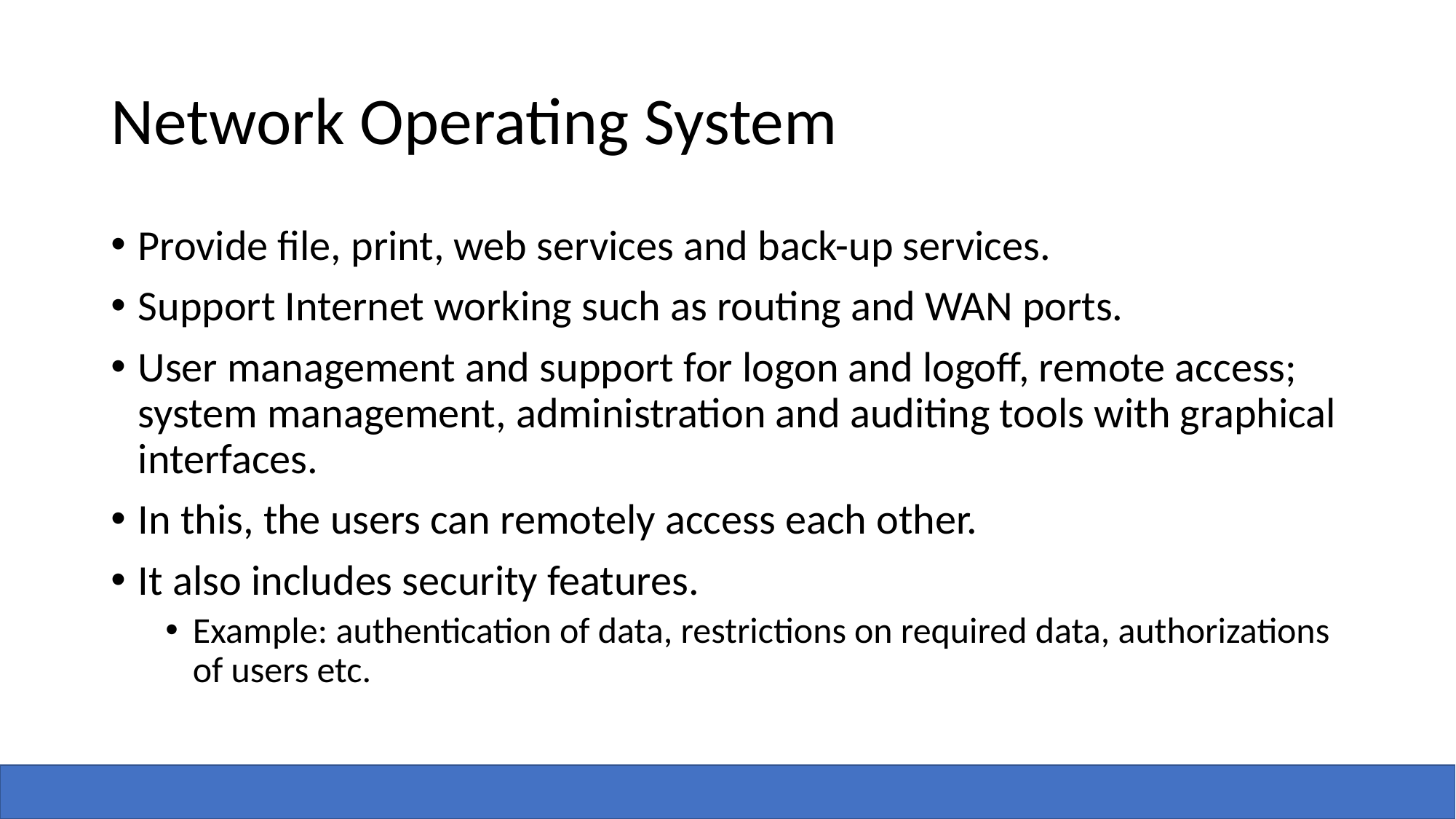

# Network Operating System
Provide file, print, web services and back-up services.
Support Internet working such as routing and WAN ports.
User management and support for logon and logoff, remote access; system management, administration and auditing tools with graphical interfaces.
In this, the users can remotely access each other.
It also includes security features.
Example: authentication of data, restrictions on required data, authorizations of users etc.